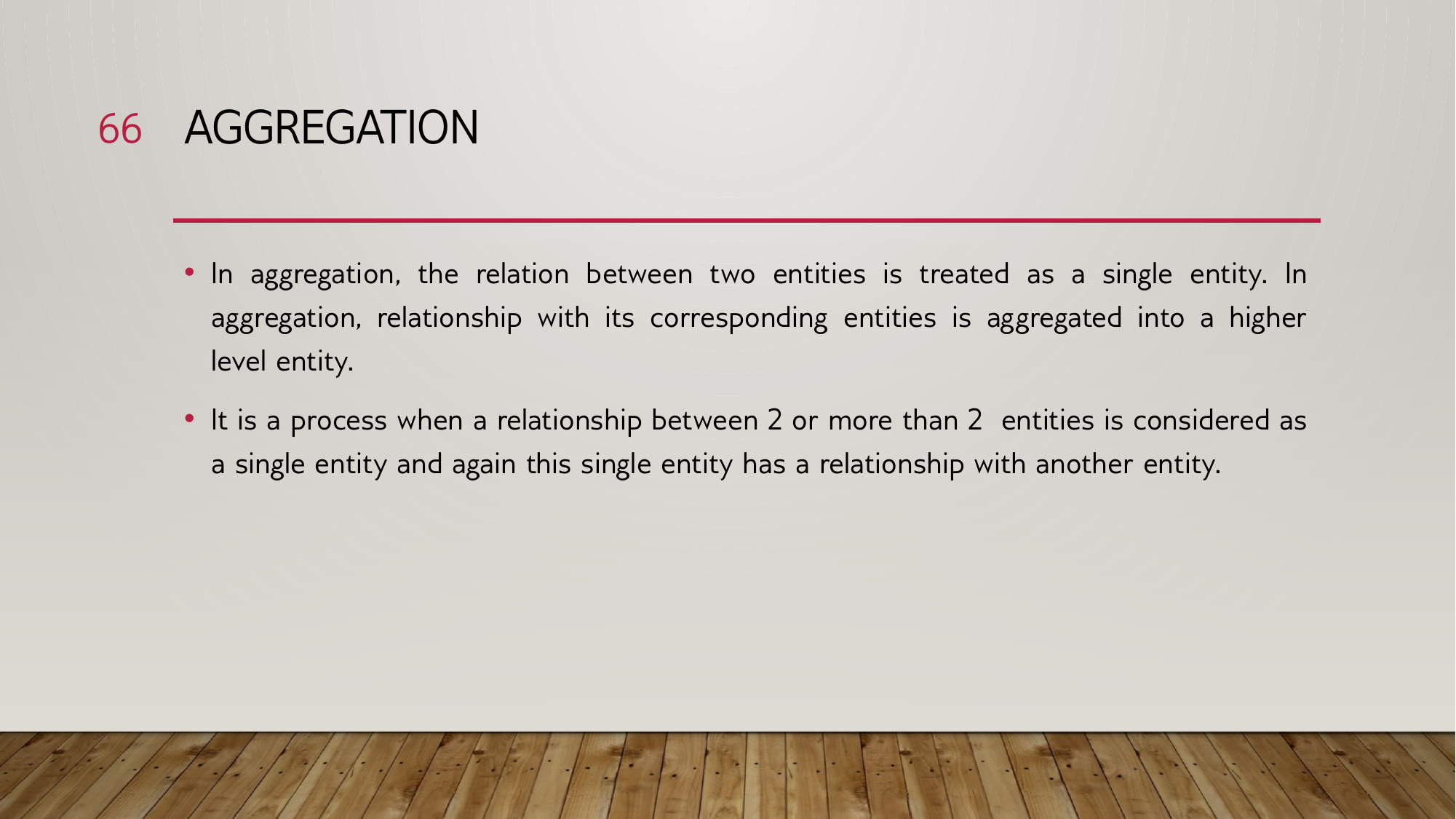

66
# Aggregation
In aggregation, the relation between two entities is treated as a single entity. In aggregation, relationship with its corresponding entities is aggregated into a higher level entity.
It is a process when a relationship between 2 or more than 2  entities is considered as a single entity and again this single entity has a relationship with another entity.